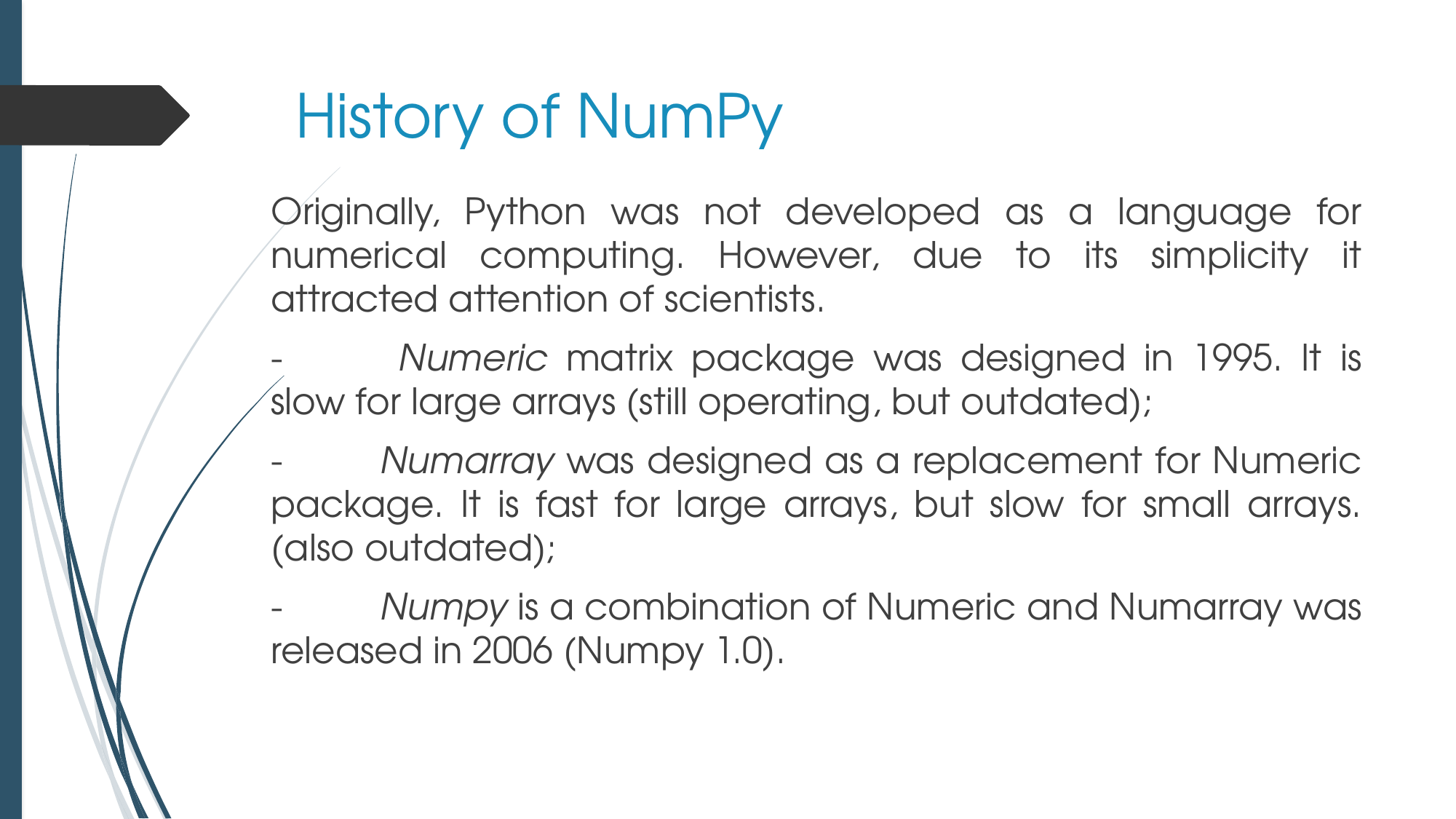

History of NumPy
Originally, Python was not developed as a language for numerical computing. However, due to its simplicity it attracted attention of scientists.
-	 Numeric matrix package was designed in 1995. It is slow for large arrays (still operating, but outdated);
-	Numarray was designed as a replacement for Numeric package. It is fast for large arrays, but slow for small arrays. (also outdated);
-	Numpy is a combination of Numeric and Numarray was released in 2006 (Numpy 1.0).